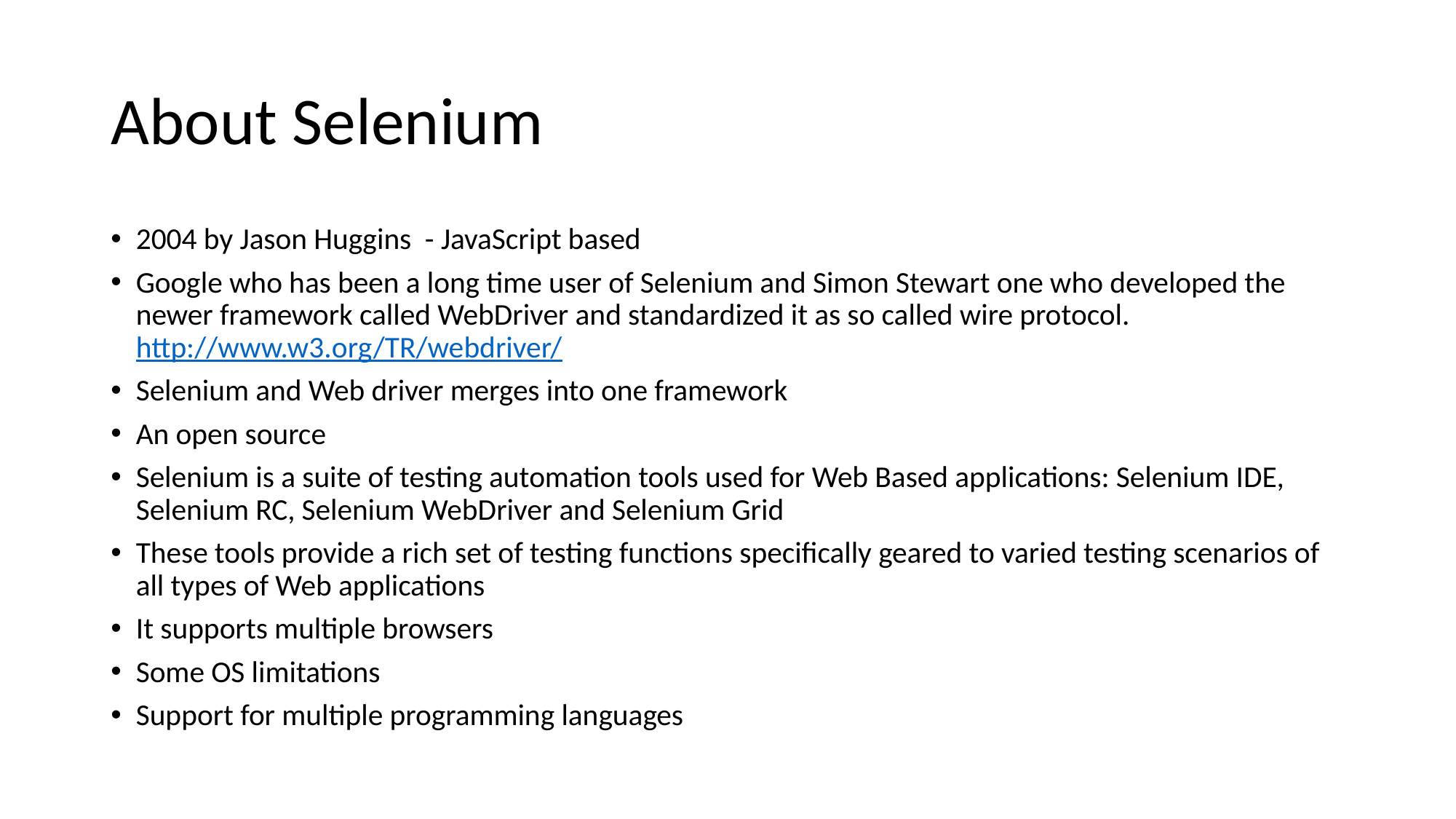

# About Selenium
2004 by Jason Huggins  - JavaScript based
Google who has been a long time user of Selenium and Simon Stewart one who developed the newer framework called WebDriver and standardized it as so called wire protocol. http://www.w3.org/TR/webdriver/
Selenium and Web driver merges into one framework
An open source
Selenium is a suite of testing automation tools used for Web Based applications: Selenium IDE, Selenium RC, Selenium WebDriver and Selenium Grid
These tools provide a rich set of testing functions specifically geared to varied testing scenarios of all types of Web applications
It supports multiple browsers
Some OS limitations
Support for multiple programming languages